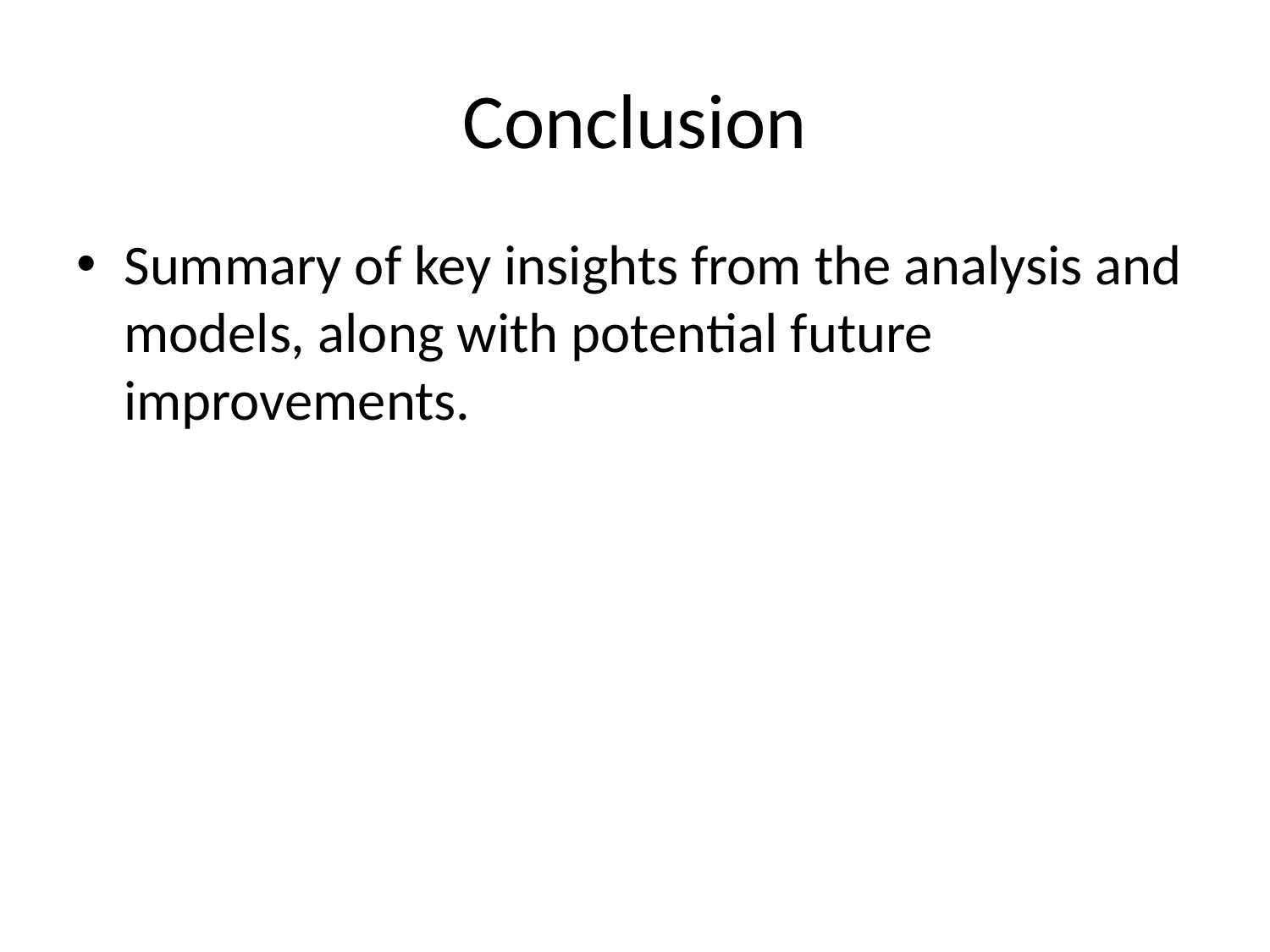

# Conclusion
Summary of key insights from the analysis and models, along with potential future improvements.